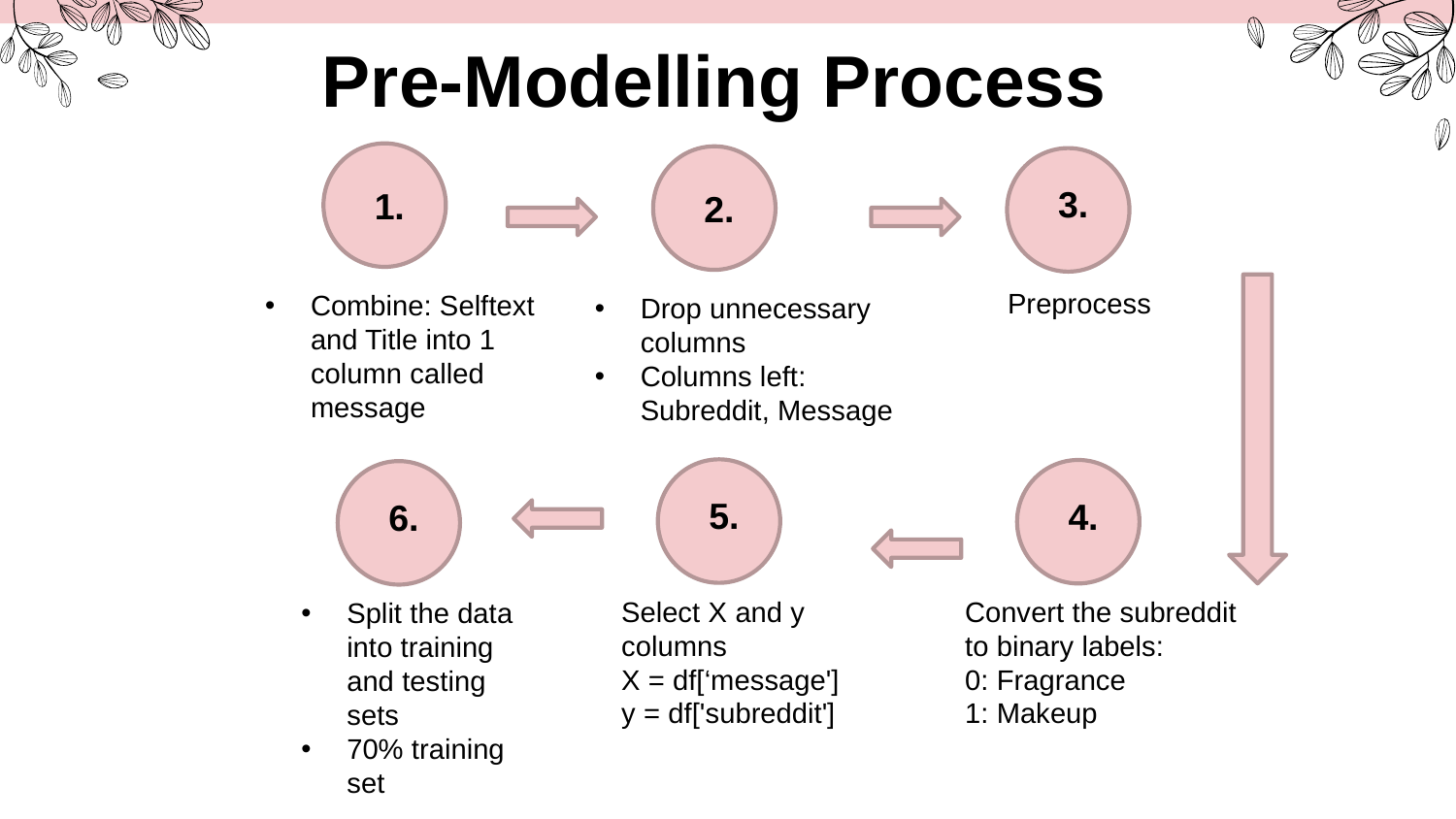

# Pre-Modelling Process

3.

1.

2.

Preprocess
Combine: Selftext and Title into 1 column called message

Drop unnecessary columns
Columns left: Subreddit, Message

5.

4.

6.

Select X and y columns
X = df[‘message']
y = df['subreddit']
Convert the subreddit to binary labels:
0: Fragrance
1: Makeup

Split the data into training and testing sets
70% training set